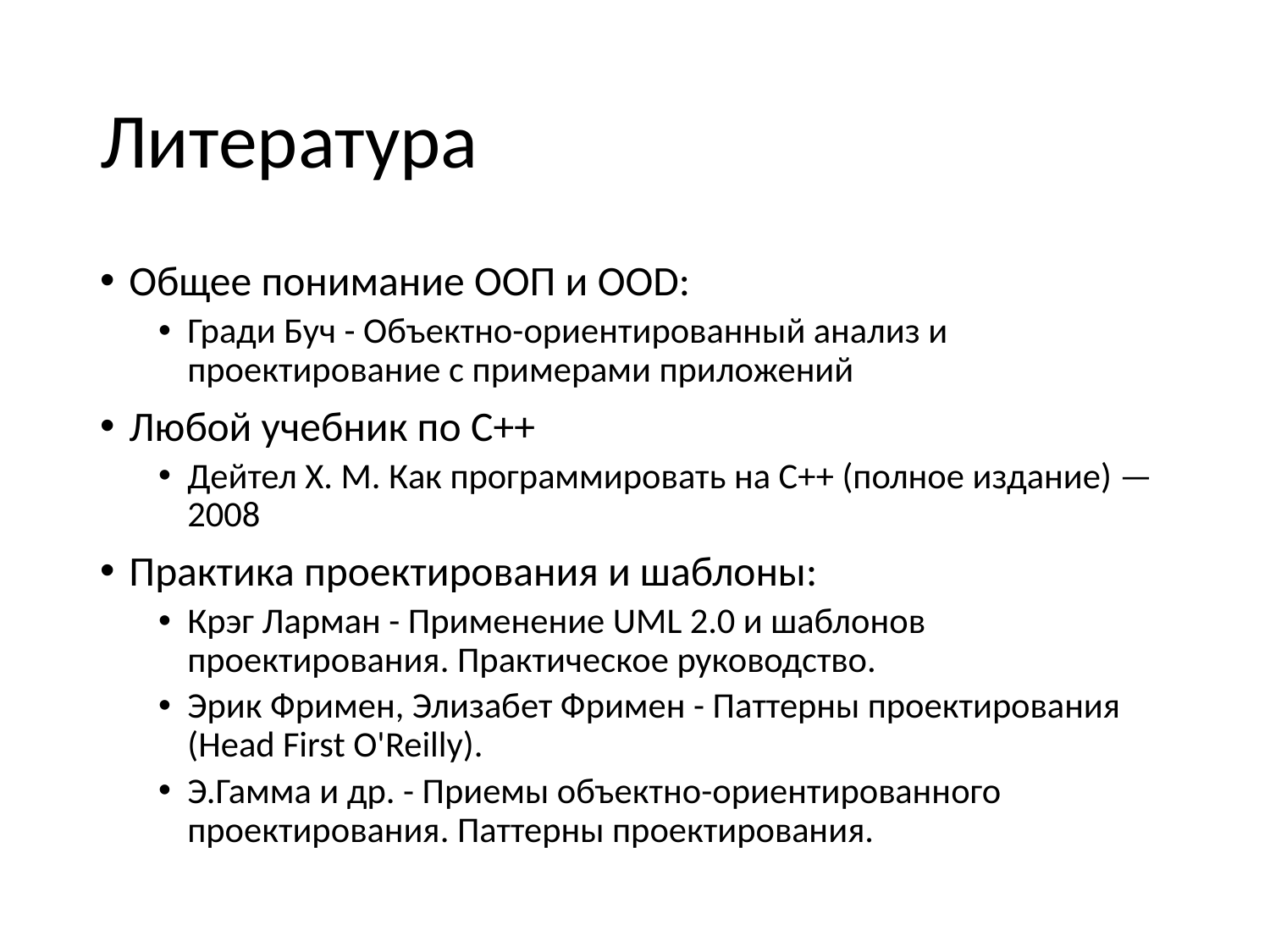

# Литература
Общее понимание ООП и OOD:
Гради Буч - Объектно-ориентированный анализ и проектирование с примерами приложений
Любой учебник по C++
Дейтел Х. М. Как программировать на С++ (полное издание) —2008
Практика проектирования и шаблоны:
Крэг Ларман - Применение UML 2.0 и шаблонов проектирования. Практическое руководство.
Эрик Фримен, Элизабет Фримен - Паттерны проектирования (Head First O'Reilly).
Э.Гамма и др. - Приемы объектно-ориентированного проектирования. Паттерны проектирования.